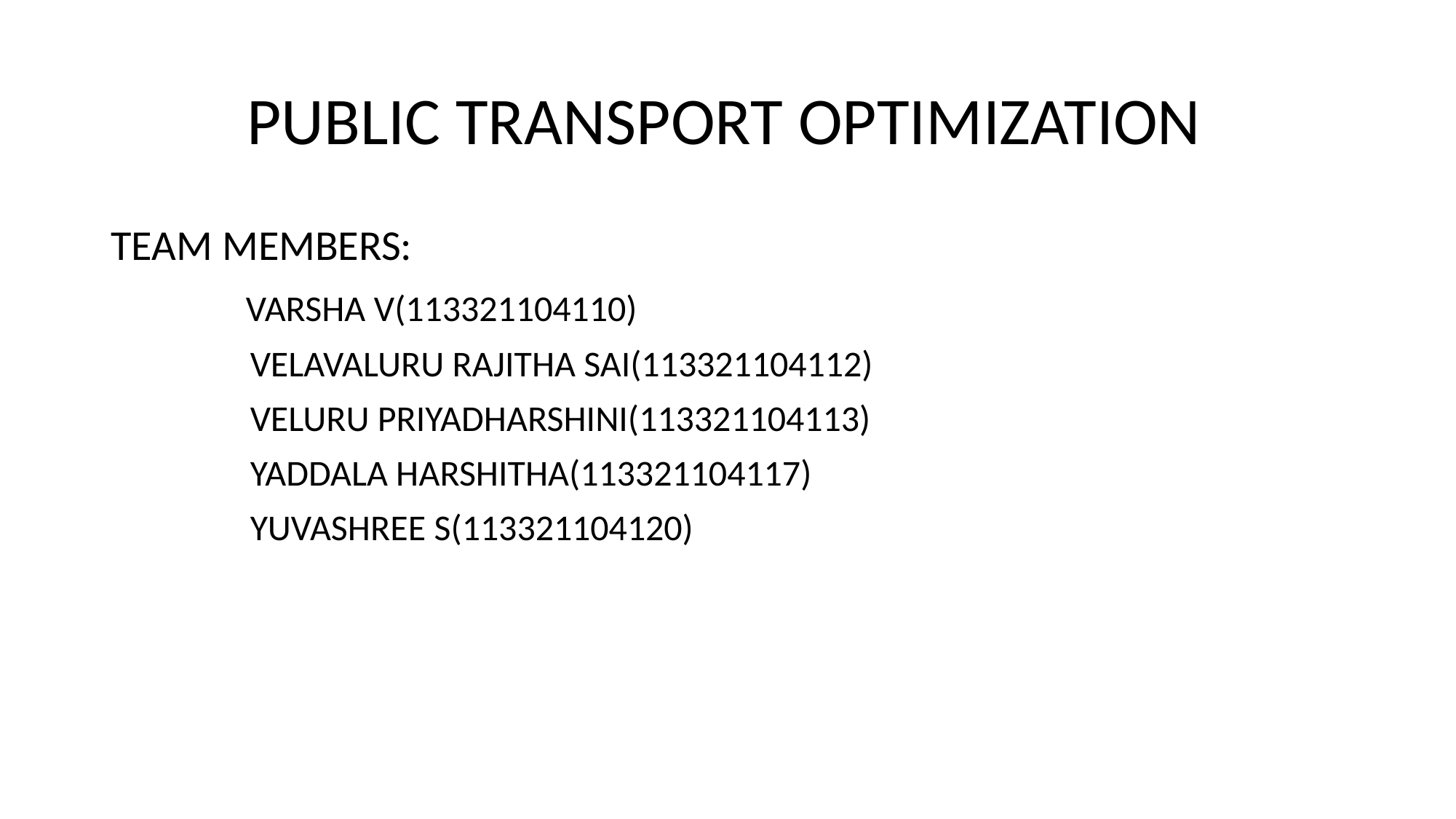

# PUBLIC TRANSPORT OPTIMIZATION
TEAM MEMBERS:
              VARSHA V(113321104110)
                 VELAVALURU RAJITHA SAI(113321104112)
                 VELURU PRIYADHARSHINI(113321104113)
                 YADDALA HARSHITHA(113321104117)
                 YUVASHREE S(113321104120)